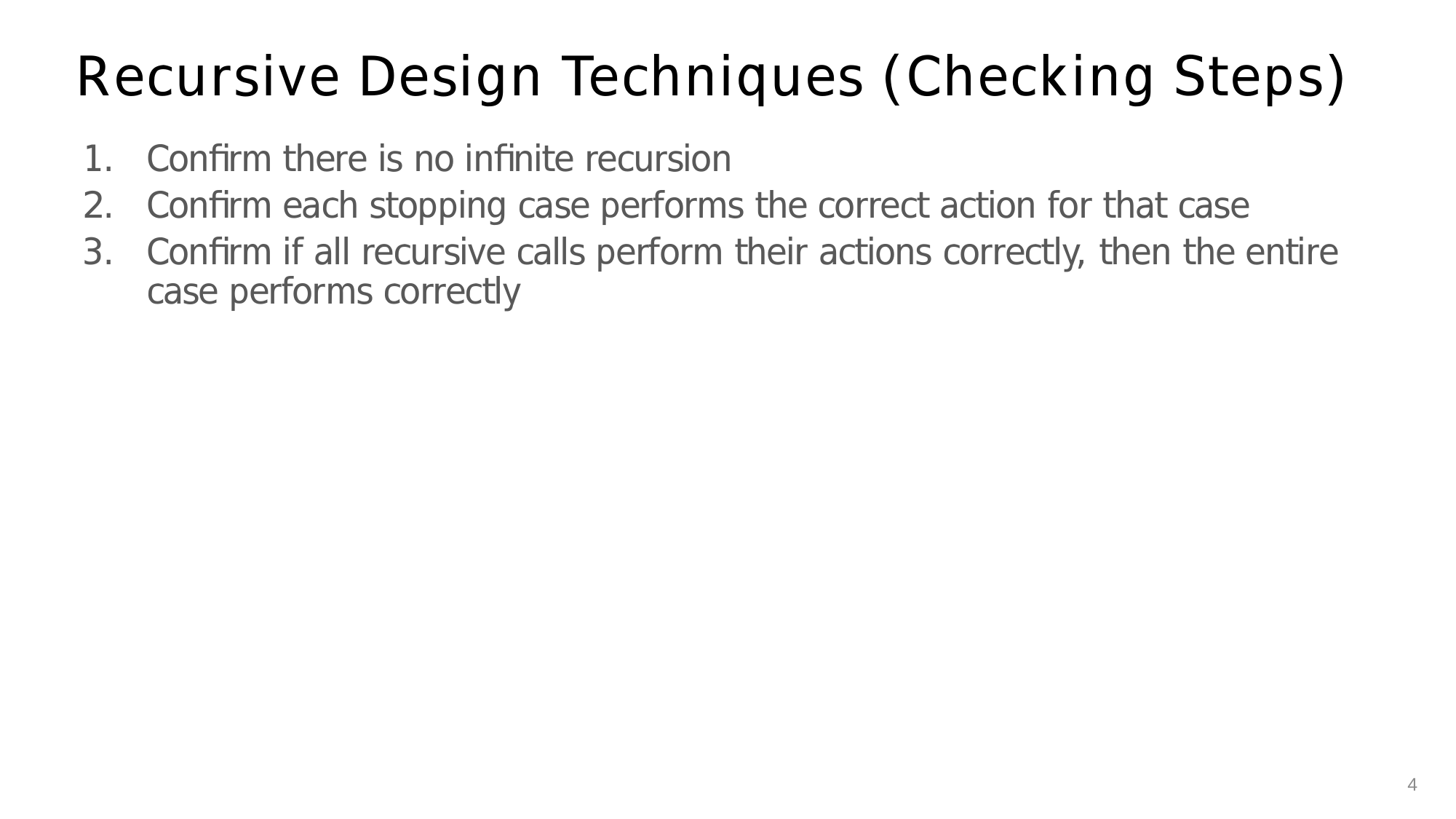

# Recursive Design Techniques (Checking Steps)
Confirm there is no infinite recursion
Confirm each stopping case performs the correct action for that case
Confirm if all recursive calls perform their actions correctly, then the entire  case performs correctly
4